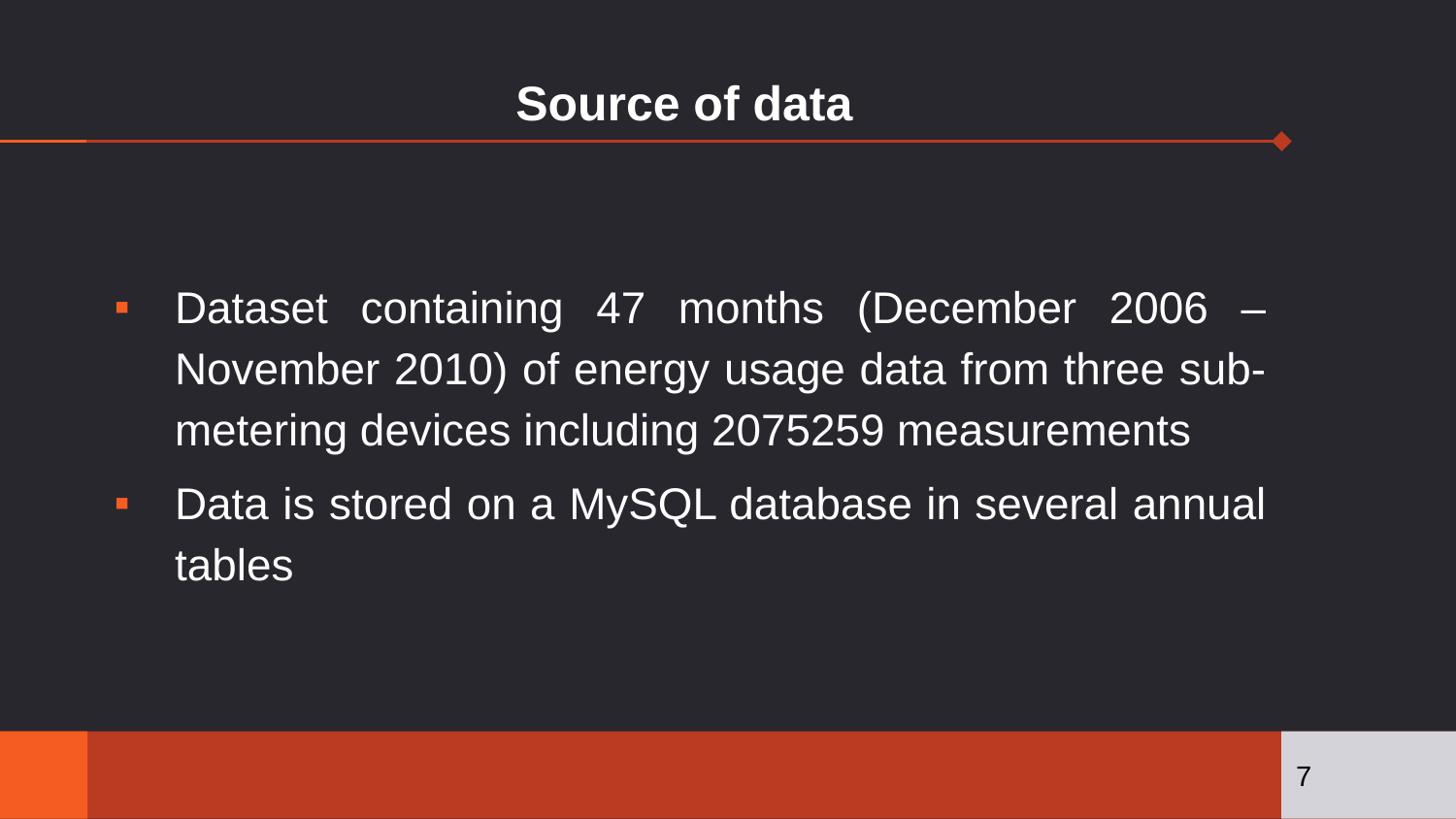

# Source of data

Dataset containing 47 months (December 2006 – November 2010) of energy usage data from three sub-metering devices including 2075259 measurements
Data is stored on a MySQL database in several annual tables

7